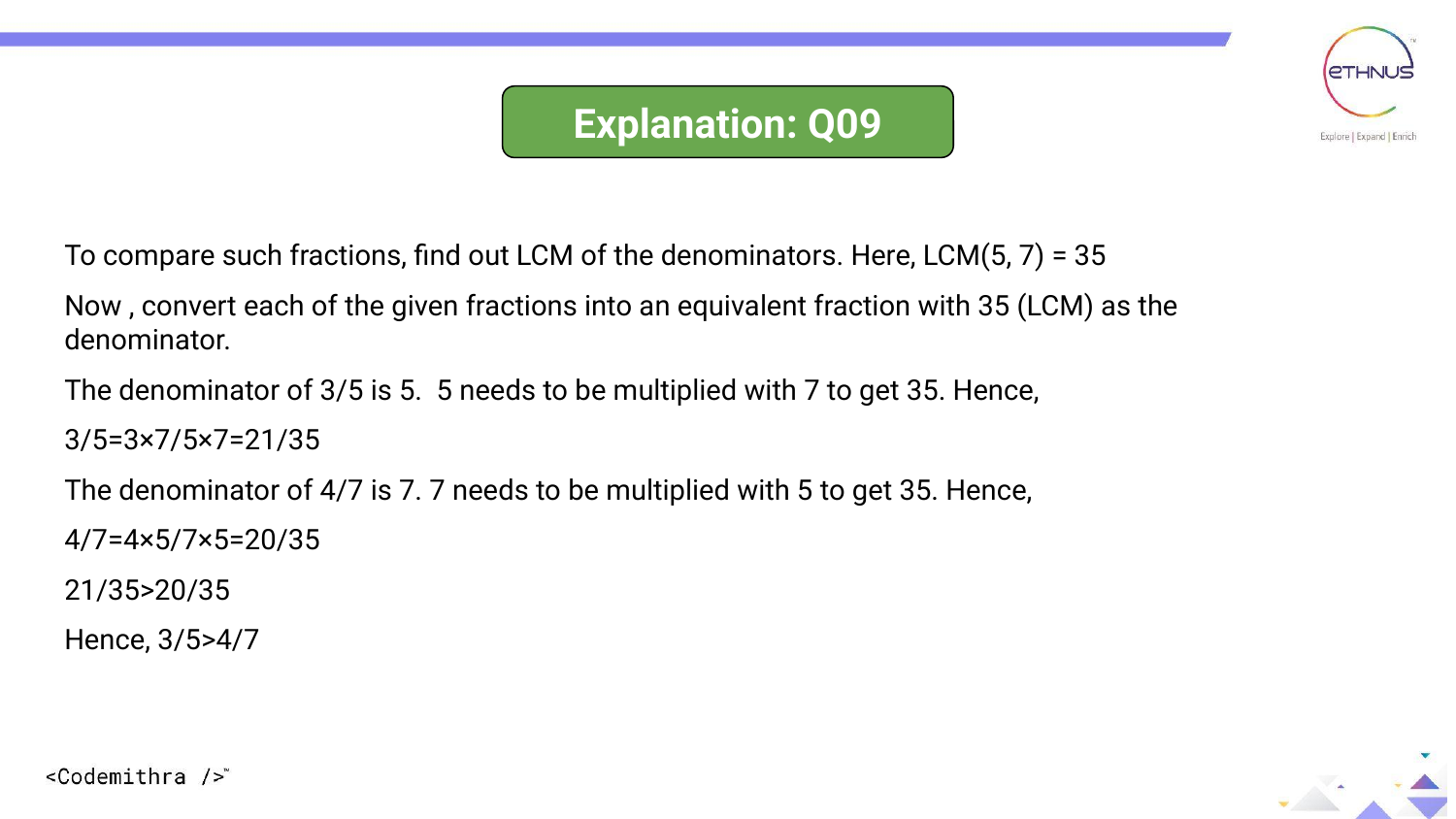

Explanation: Q09

To compare such fractions, find out LCM of the denominators. Here, LCM(5, 7) = 35
Now , convert each of the given fractions into an equivalent fraction with 35 (LCM) as the denominator.
The denominator of 3/5 is 5.  5 needs to be multiplied with 7 to get 35. Hence,
3/5=3×7/5×7=21/35
The denominator of 4/7 is 7. 7 needs to be multiplied with 5 to get 35. Hence,
4/7=4×5/7×5=20/35
21/35>20/35
Hence, 3/5>4/7